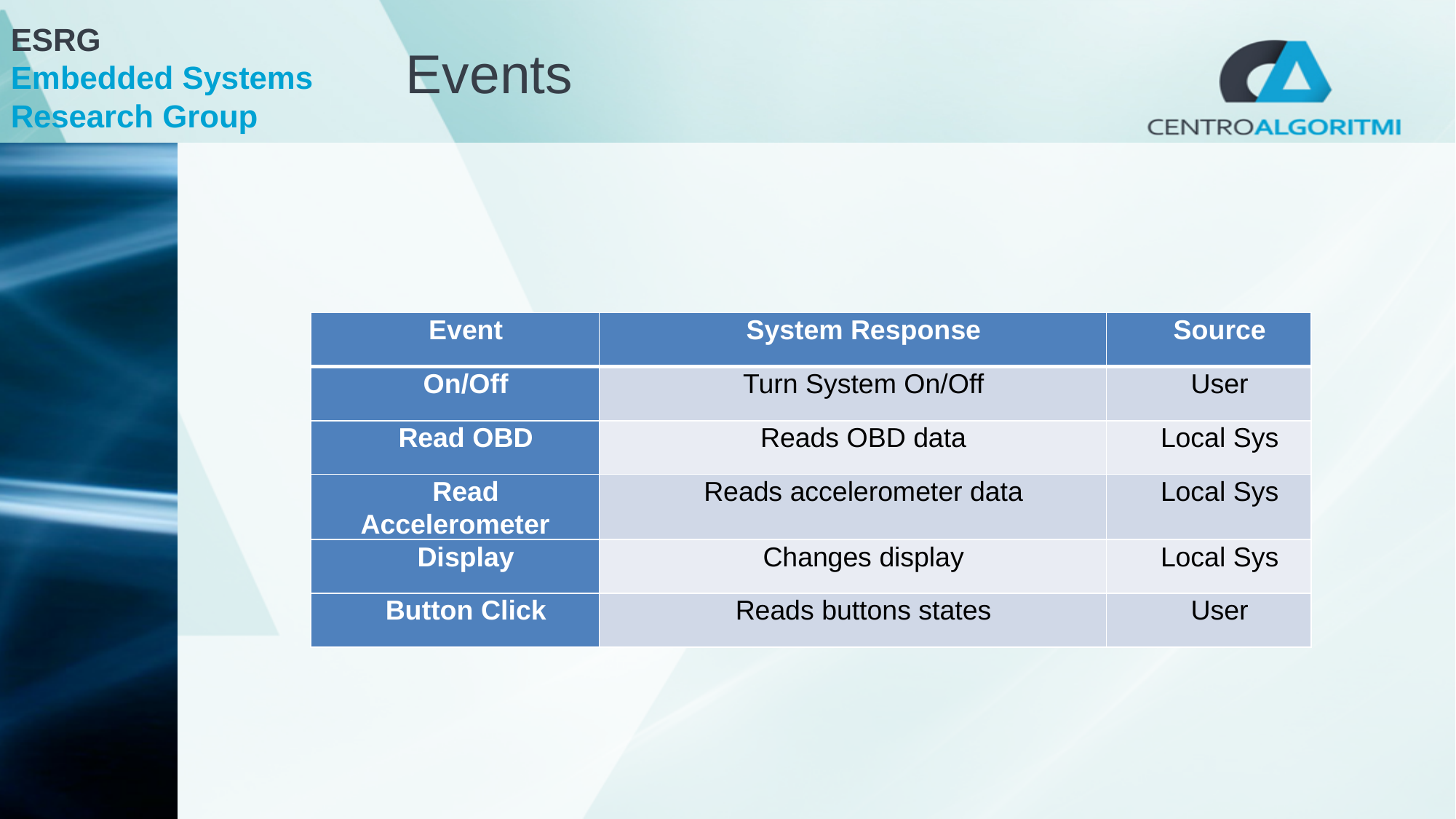

# Events
| Event | System Response | Source |
| --- | --- | --- |
| On/Off | Turn System On/Off | User |
| Read OBD | Reads OBD data | Local Sys |
| Read Accelerometer | Reads accelerometer data | Local Sys |
| Display | Changes display | Local Sys |
| Button Click | Reads buttons states | User |